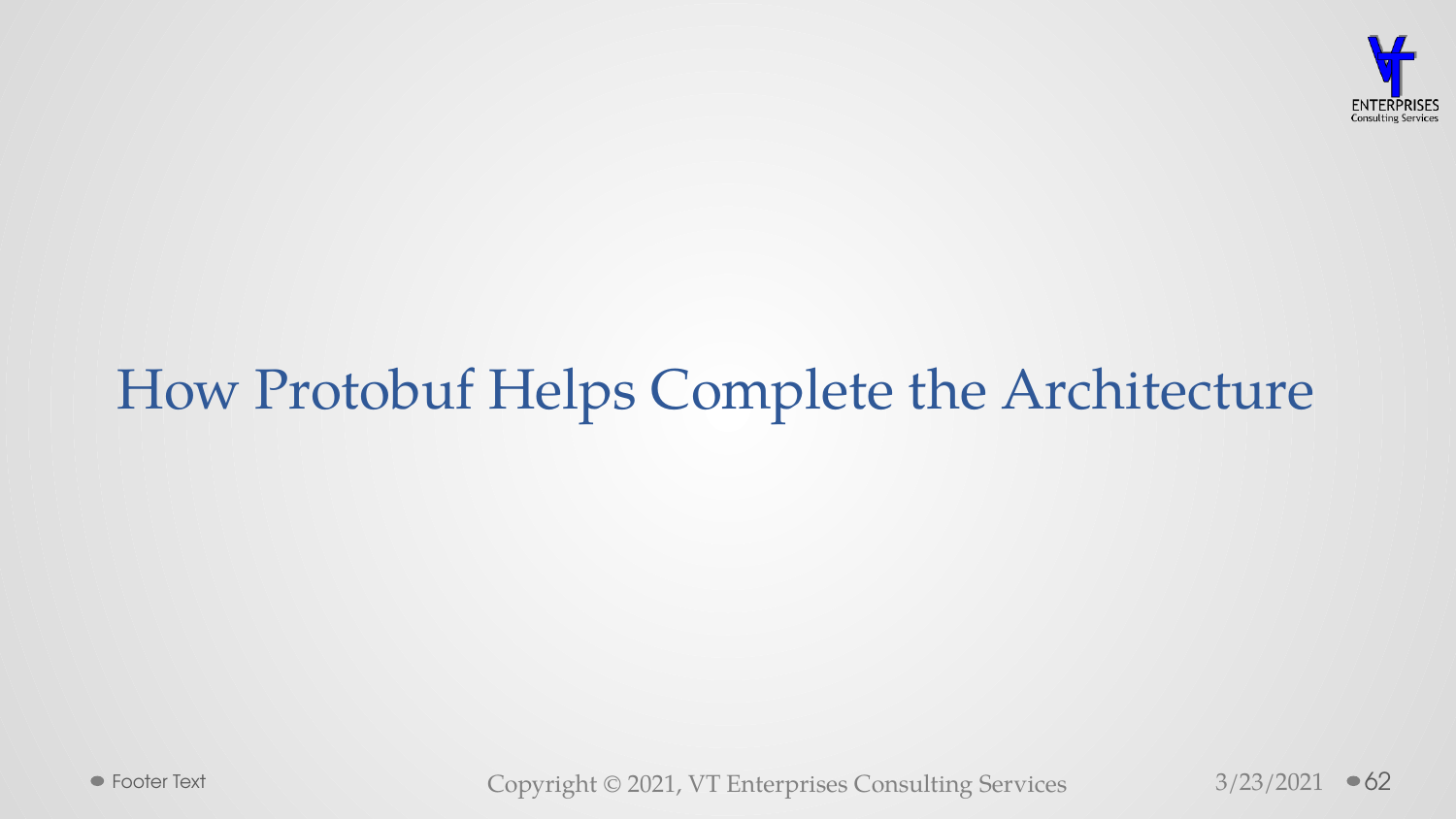

How Protobuf Helps Complete the Architecture
Footer Text
3/23/2021
62